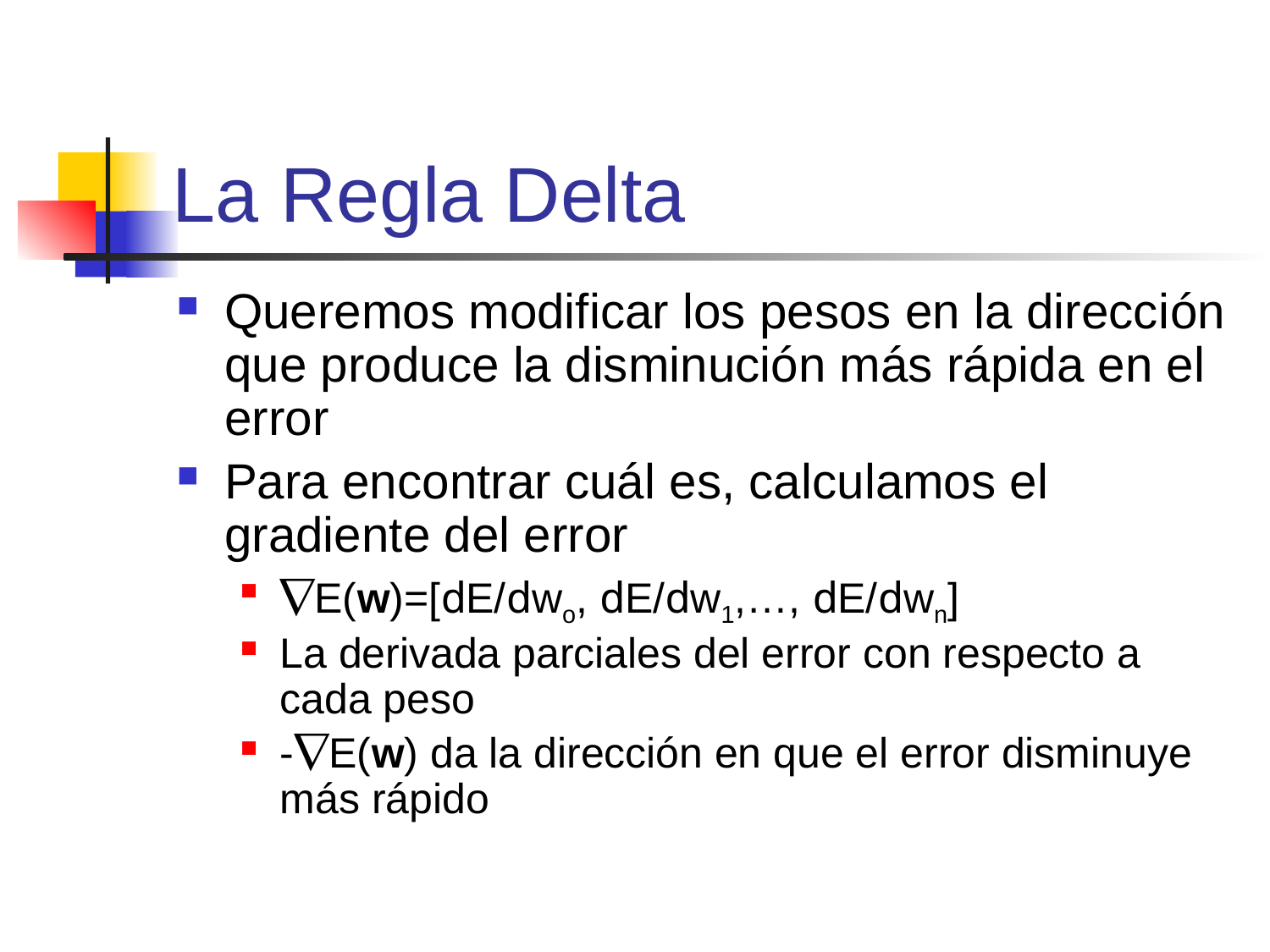

# La Regla Delta
Queremos modificar los pesos en la dirección que produce la disminución más rápida en el error
Para encontrar cuál es, calculamos el gradiente del error
∇E(w)=[dE/dwo, dE/dw1,…, dE/dwn]
La derivada parciales del error con respecto a cada peso
-∇E(w) da la dirección en que el error disminuye más rápido